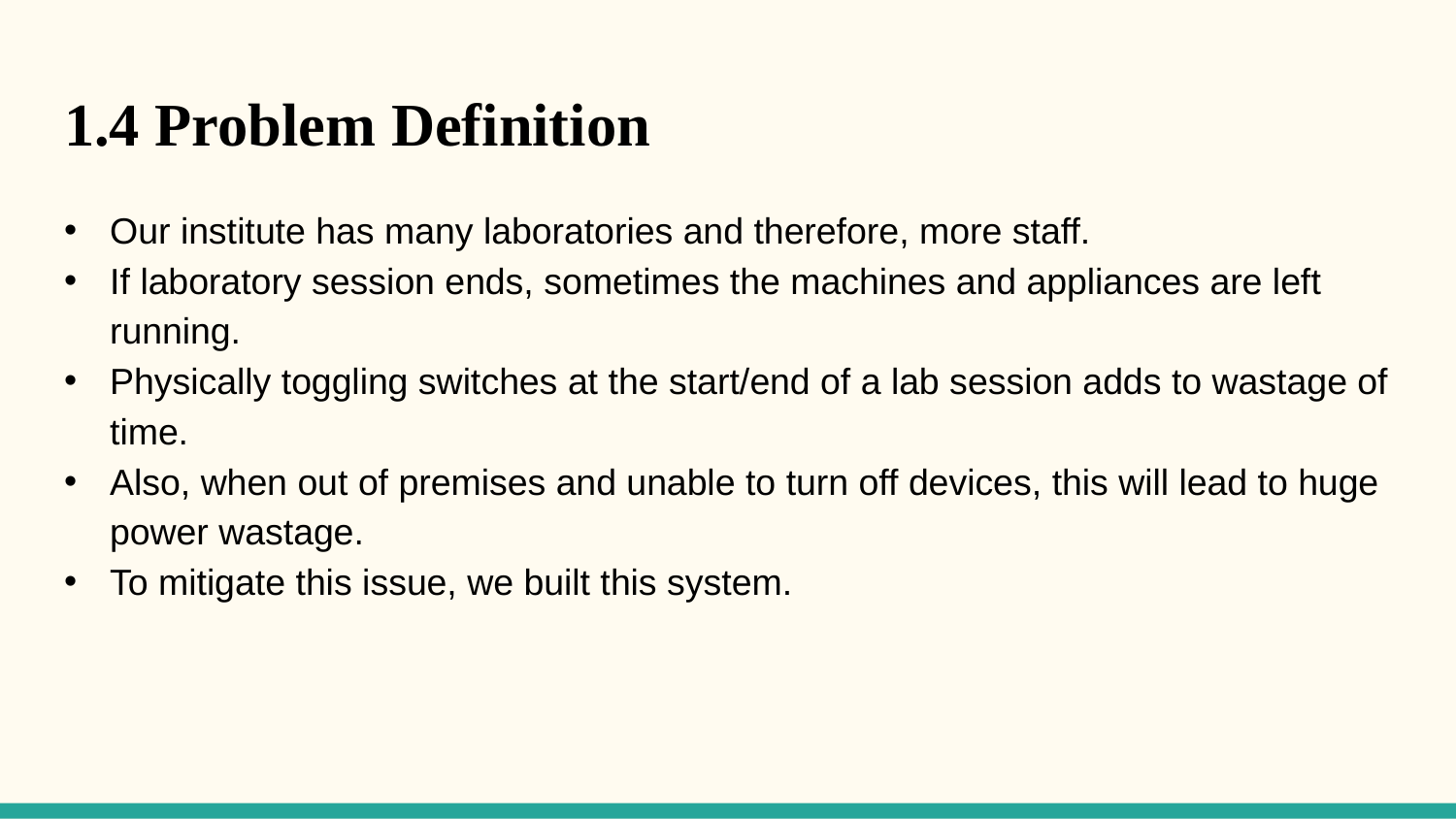

# 1.4 Problem Definition
Our institute has many laboratories and therefore, more staff.
If laboratory session ends, sometimes the machines and appliances are left running.
Physically toggling switches at the start/end of a lab session adds to wastage of time.
Also, when out of premises and unable to turn off devices, this will lead to huge power wastage.
To mitigate this issue, we built this system.